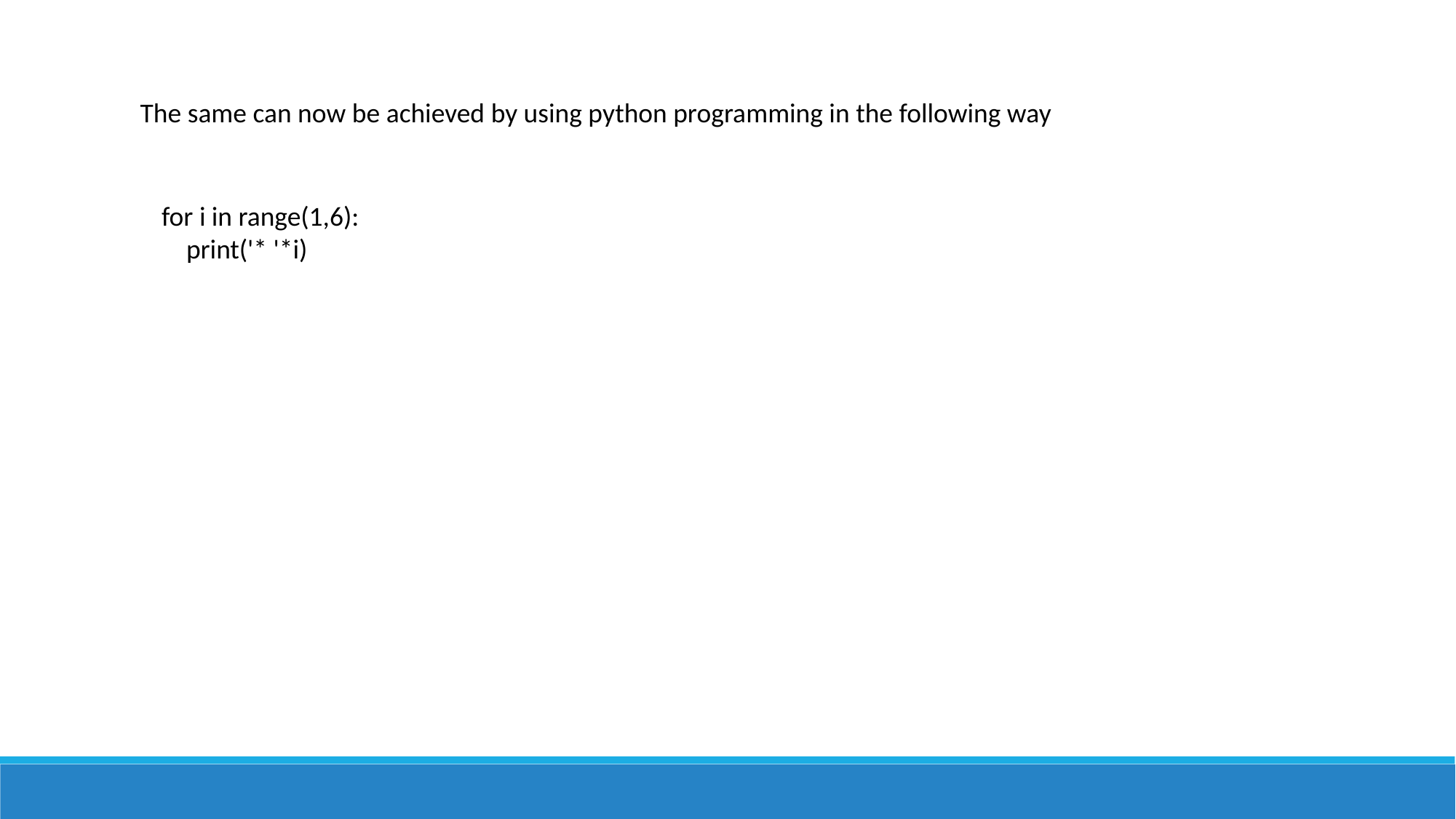

The same can now be achieved by using python programming in the following way
for i in range(1,6):
    print('* '*i)